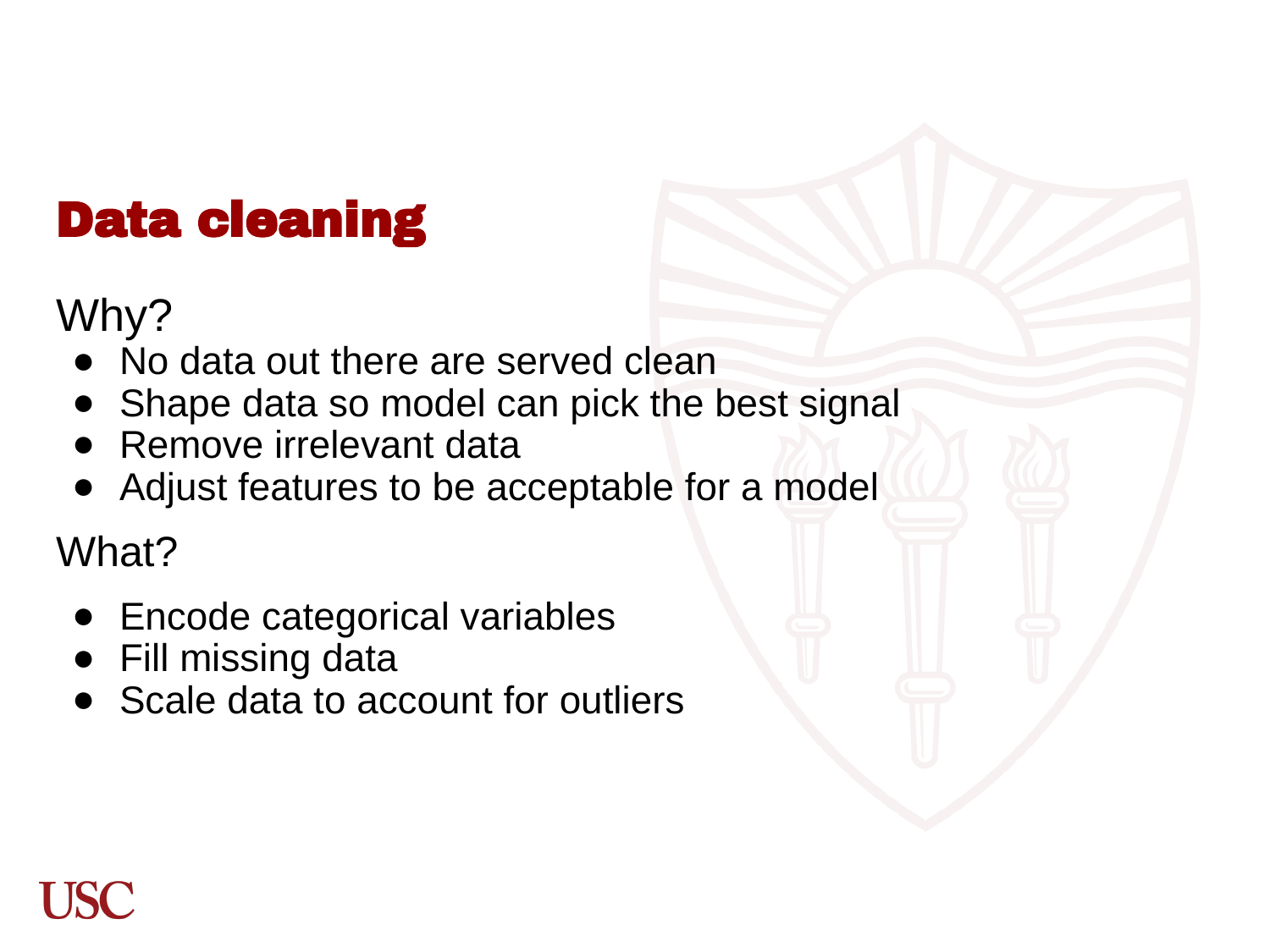

# Data cleaning
Why?
No data out there are served clean
Shape data so model can pick the best signal
Remove irrelevant data
Adjust features to be acceptable for a model
What?
Encode categorical variables
Fill missing data
Scale data to account for outliers